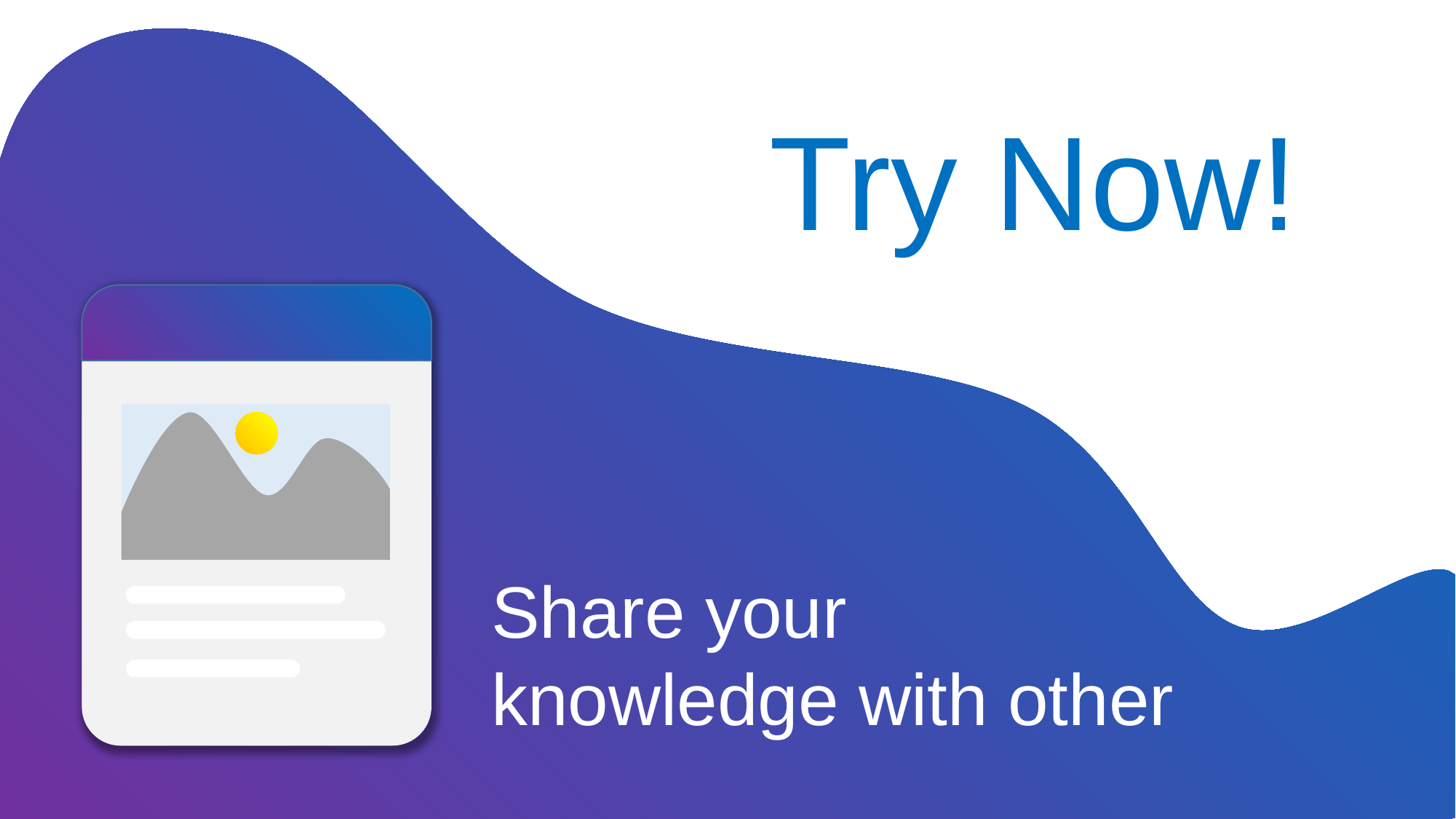

Try Now!

Share your
knowledge with other